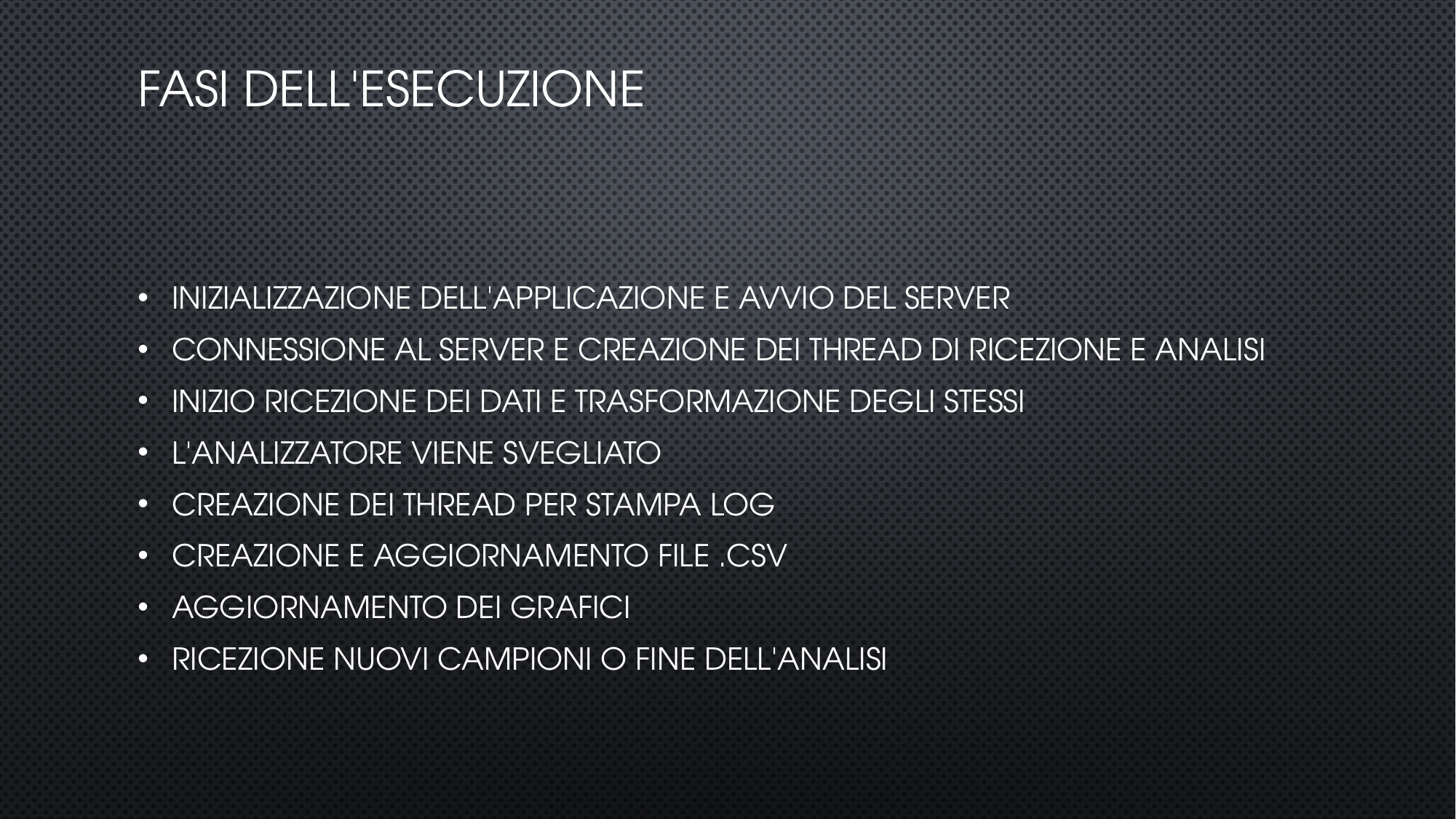

# Fasi dell'esecuzione
Inizializzazione dell'applicazione e avvio del server
Connessione al server e creazione dei thread di ricezione e analisi
Inizio ricezione dei dati e trasformazione degli stessi
L'analizzatore viene svegliato
Creazione dei thread per stampa Log
Creazione e aggiornamento file .csv
Aggiornamento dei grafici
Ricezione nuovi campioni o fine dell'analisi